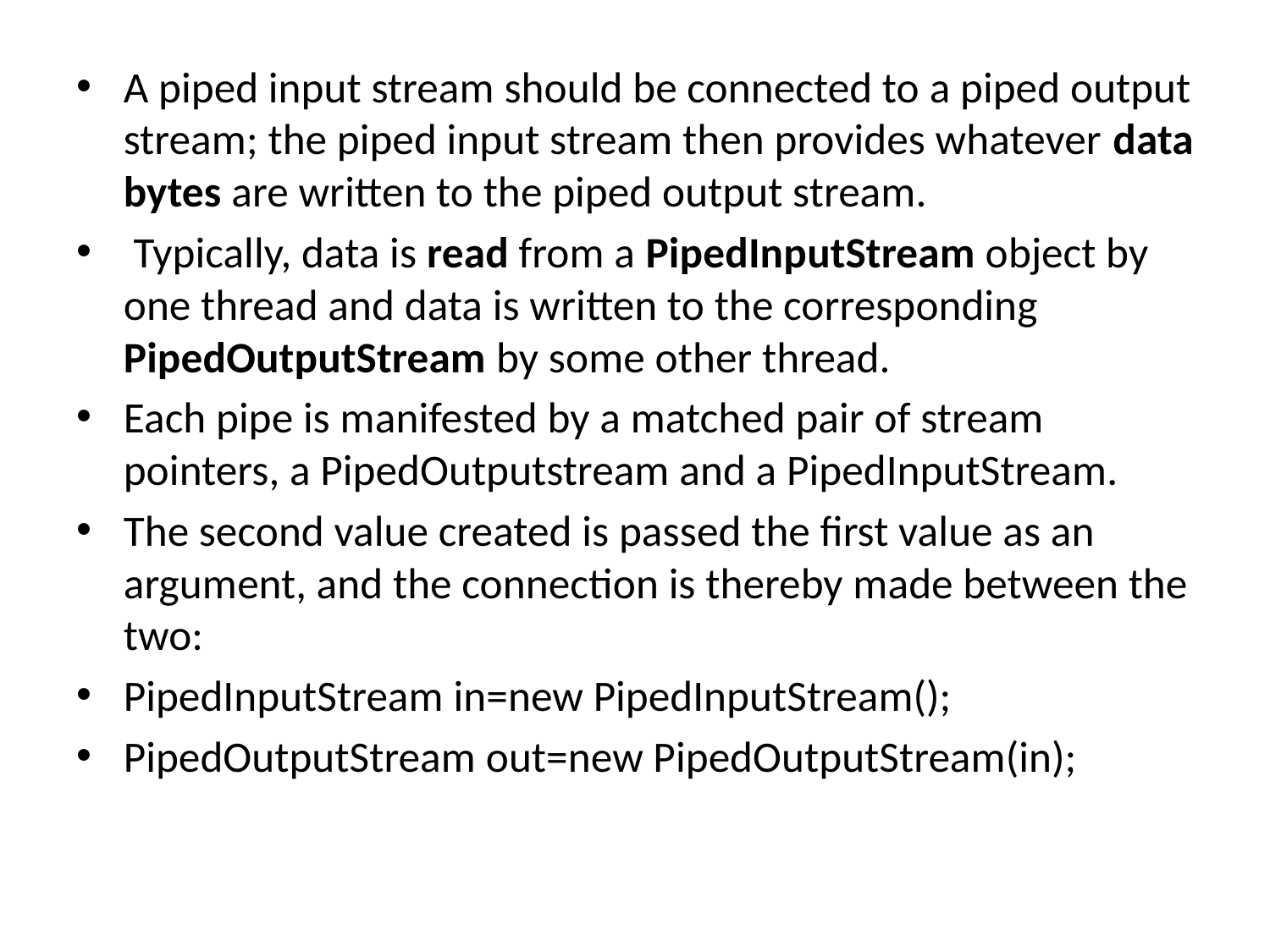

A piped input stream should be connected to a piped output stream; the piped input stream then provides whatever data bytes are written to the piped output stream.
 Typically, data is read from a PipedInputStream object by one thread and data is written to the corresponding   PipedOutputStream by some other thread.
Each pipe is manifested by a matched pair of stream pointers, a PipedOutputstream and a PipedInputStream.
The second value created is passed the first value as an argument, and the connection is thereby made between the two:
PipedInputStream in=new PipedInputStream();
PipedOutputStream out=new PipedOutputStream(in);